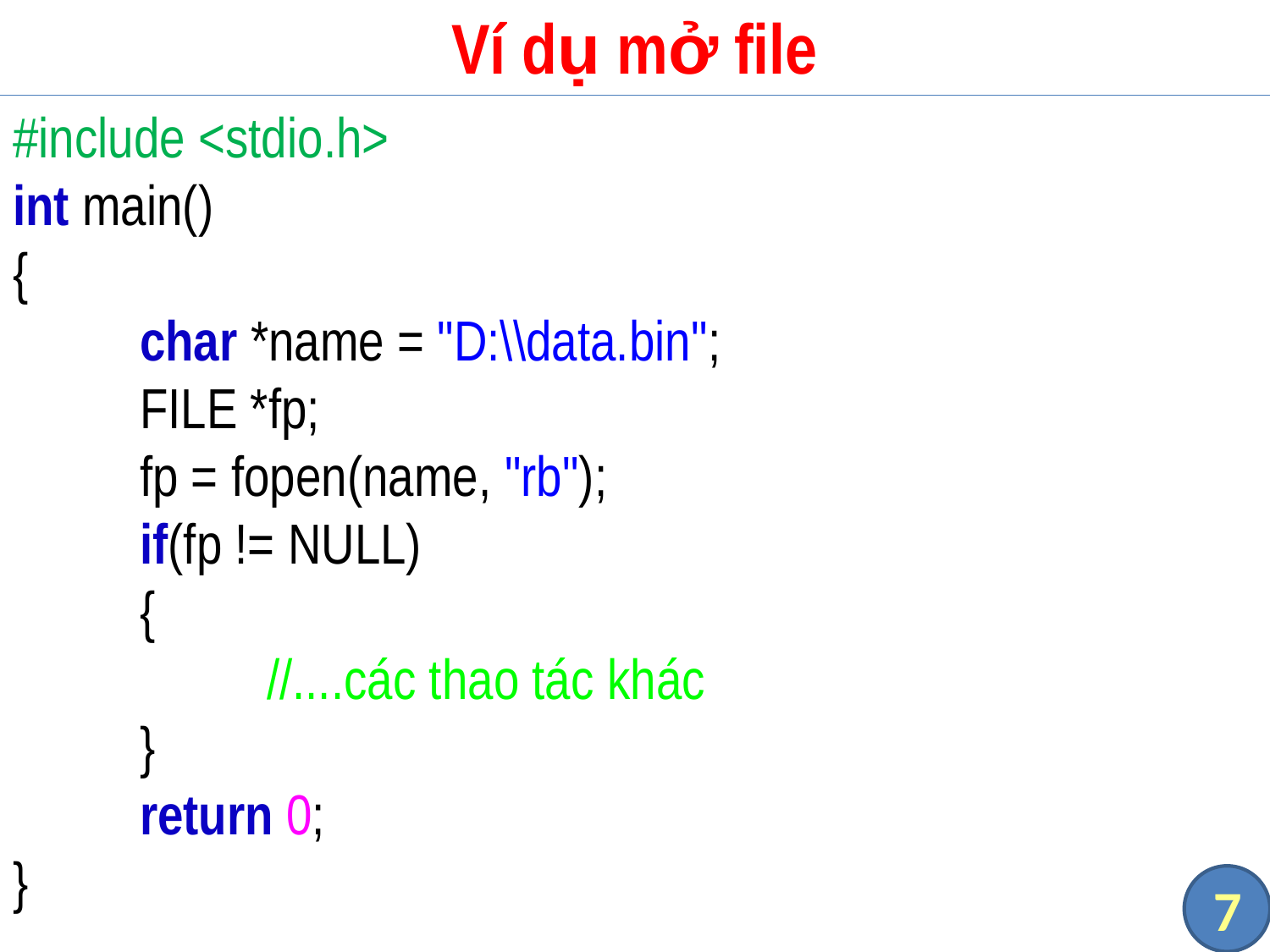

# Ví dụ mở file
#include <stdio.h>
int main()
{
	char *name = "D:\\data.bin";
	FILE *fp;
	fp = fopen(name, "rb");
	if(fp != NULL)
	{
		//....các thao tác khác
	}
	return 0;
}
7